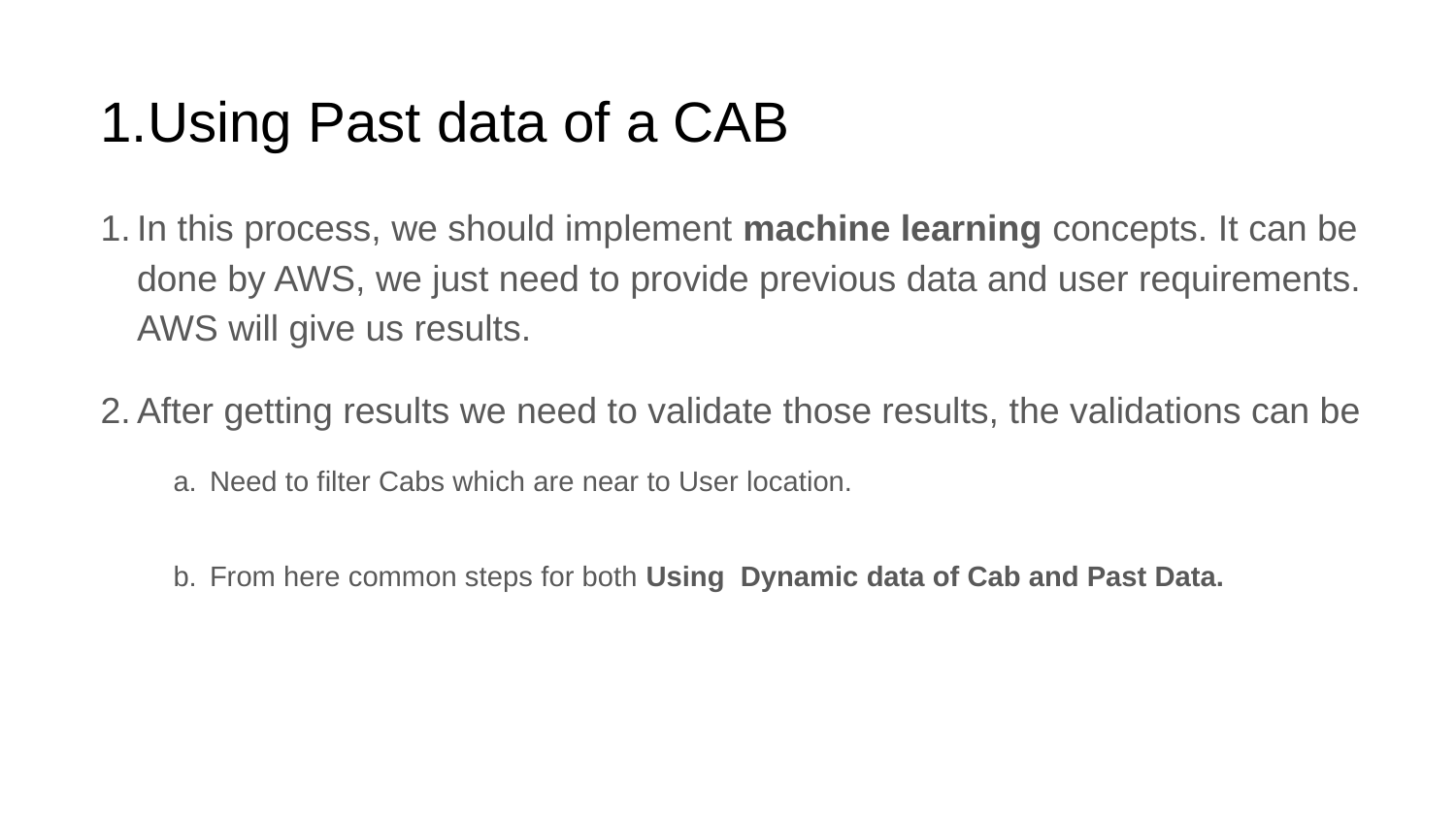

# Using Past data of a CAB
In this process, we should implement machine learning concepts. It can be done by AWS, we just need to provide previous data and user requirements. AWS will give us results.
After getting results we need to validate those results, the validations can be
Need to filter Cabs which are near to User location.
From here common steps for both Using Dynamic data of Cab and Past Data.